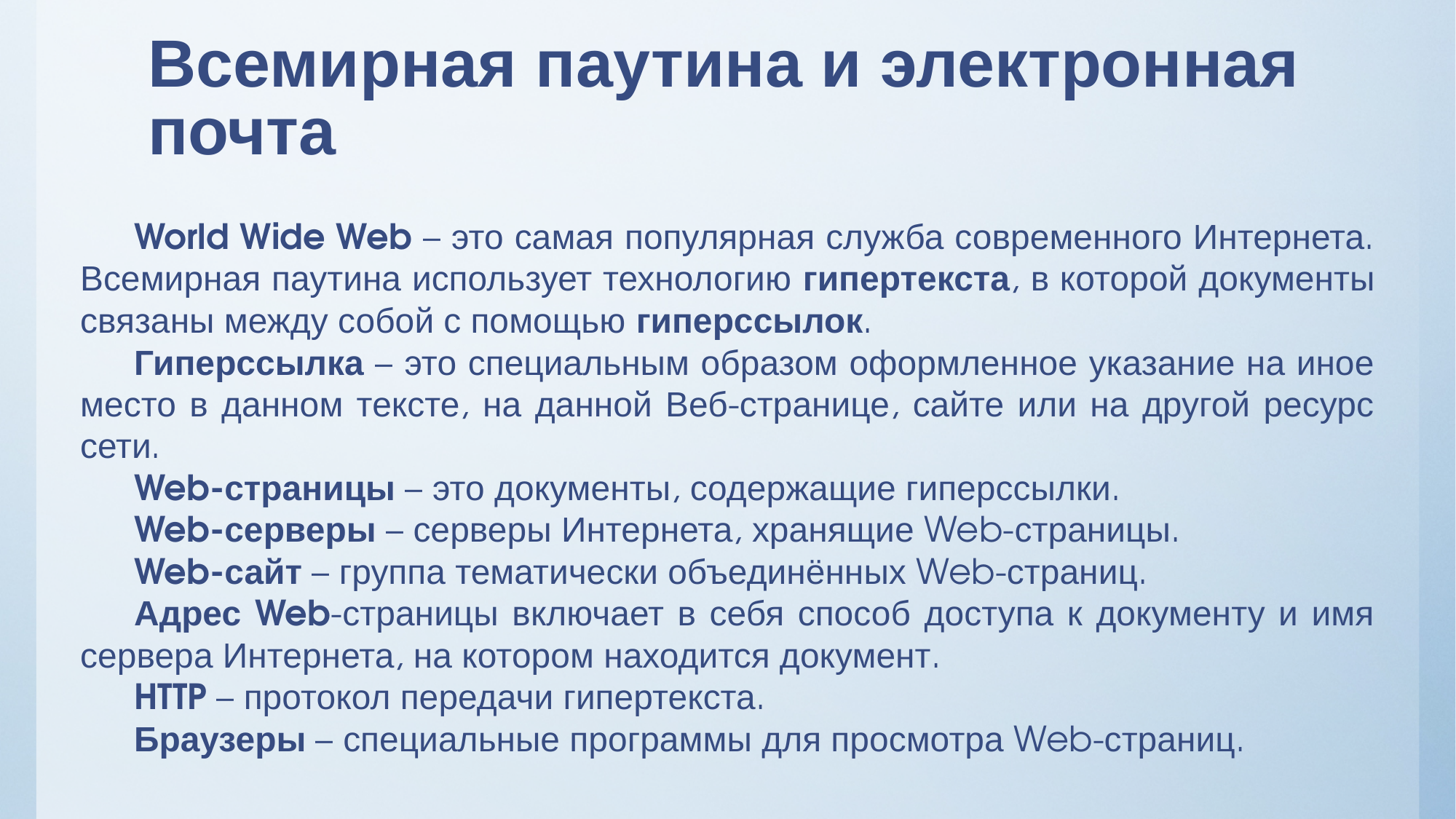

# Всемирная паутина и электронная почта
World Wide Web – это самая популярная служба современного Интернета. Всемирная паутина использует технологию гипертекста, в которой документы связаны между собой с помощью гиперссылок.
Гиперссылка – это специальным образом оформленное указание на иное место в данном тексте, на данной Веб-странице, сайте или на другой ресурс сети.
Web-страницы – это документы, содержащие гиперссылки.
Web-серверы – серверы Интернета, хранящие Web-страницы.
Web-сайт – группа тематически объединённых Web-страниц.
Адрес Web-страницы включает в себя способ доступа к документу и имя сервера Интернета, на котором находится документ.
HTTP – протокол передачи гипертекста.
Браузеры – специальные программы для просмотра Web-страниц.